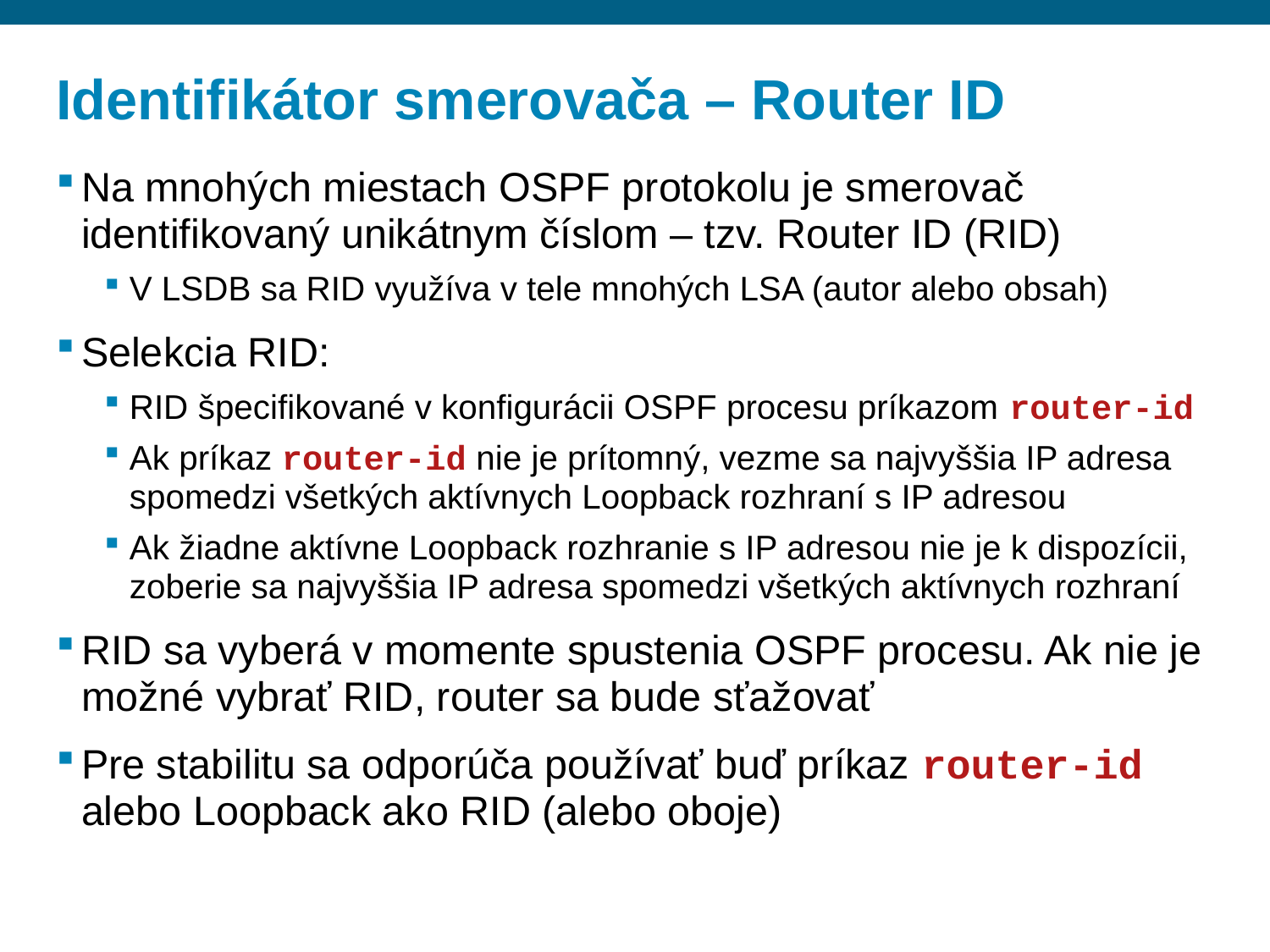

# Identifikátor smerovača – Router ID
Na mnohých miestach OSPF protokolu je smerovač identifikovaný unikátnym číslom – tzv. Router ID (RID)
V LSDB sa RID využíva v tele mnohých LSA (autor alebo obsah)
Selekcia RID:
RID špecifikované v konfigurácii OSPF procesu príkazom router-id
Ak príkaz router-id nie je prítomný, vezme sa najvyššia IP adresa spomedzi všetkých aktívnych Loopback rozhraní s IP adresou
Ak žiadne aktívne Loopback rozhranie s IP adresou nie je k dispozícii, zoberie sa najvyššia IP adresa spomedzi všetkých aktívnych rozhraní
RID sa vyberá v momente spustenia OSPF procesu. Ak nie je možné vybrať RID, router sa bude sťažovať
Pre stabilitu sa odporúča používať buď príkaz router-id alebo Loopback ako RID (alebo oboje)